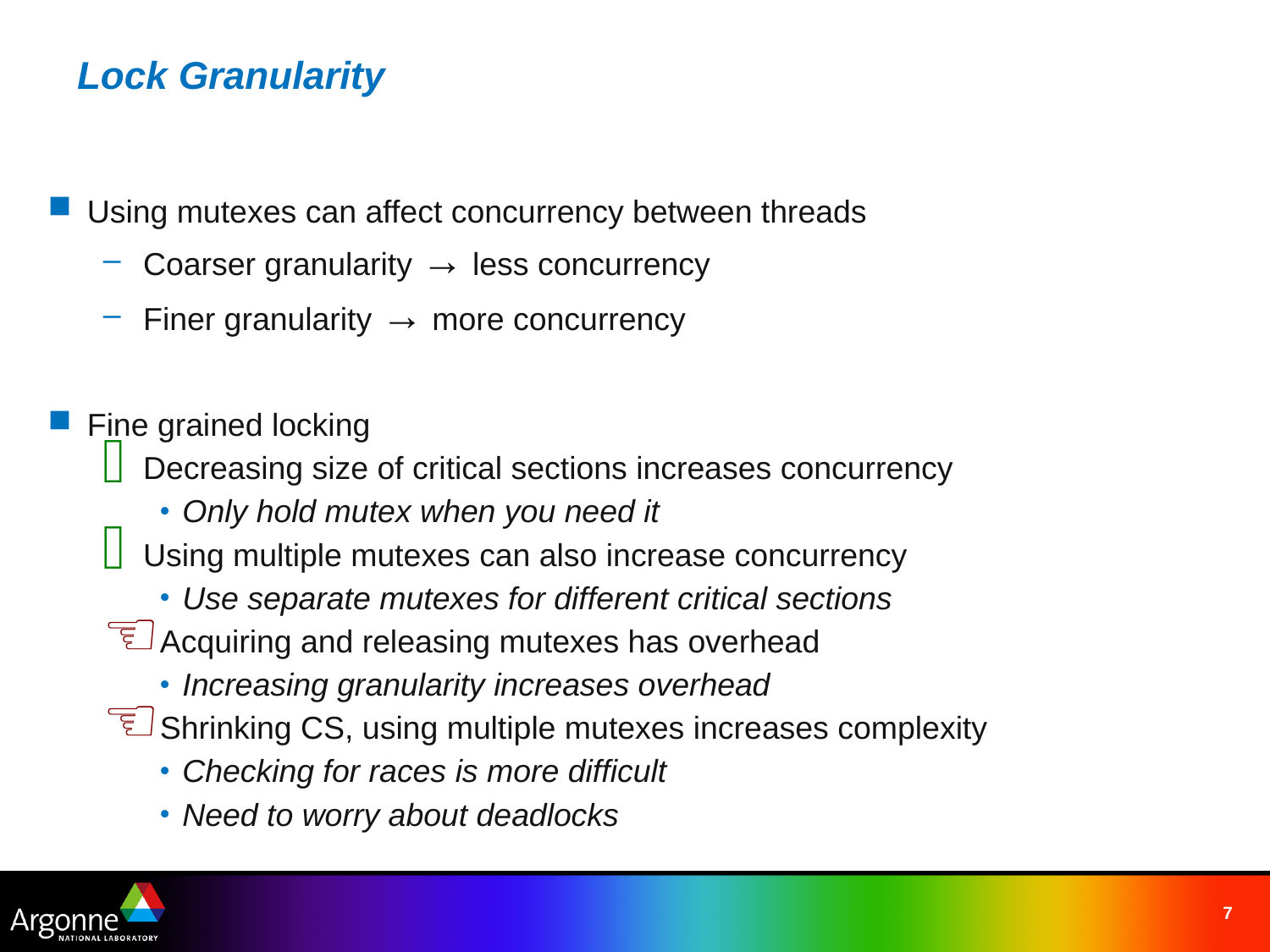

Lock Granularity
Using mutexes can affect concurrency between threads
Coarser granularity → less concurrency
Finer granularity → more concurrency

Fine grained locking
Decreasing size of critical sections increases concurrency
Only hold mutex when you need it
Using multiple mutexes can also increase concurrency
Use separate mutexes for different critical sections
Acquiring and releasing mutexes has overhead
Increasing granularity increases overhead
Shrinking CS, using multiple mutexes increases complexity
Checking for races is more difficult
Need to worry about deadlocks
7